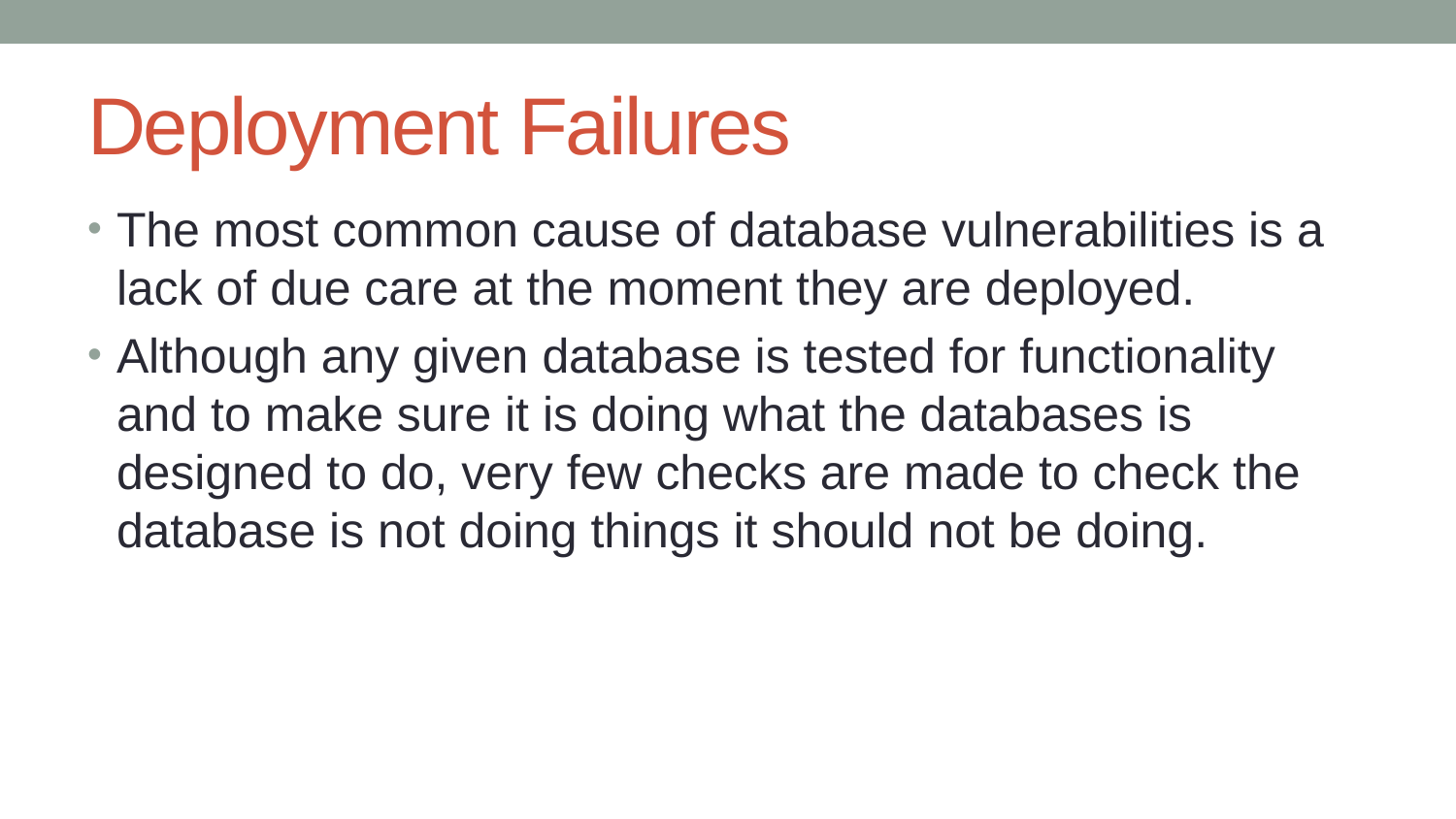

# Deployment Failures
The most common cause of database vulnerabilities is a lack of due care at the moment they are deployed.
Although any given database is tested for functionality and to make sure it is doing what the databases is designed to do, very few checks are made to check the database is not doing things it should not be doing.